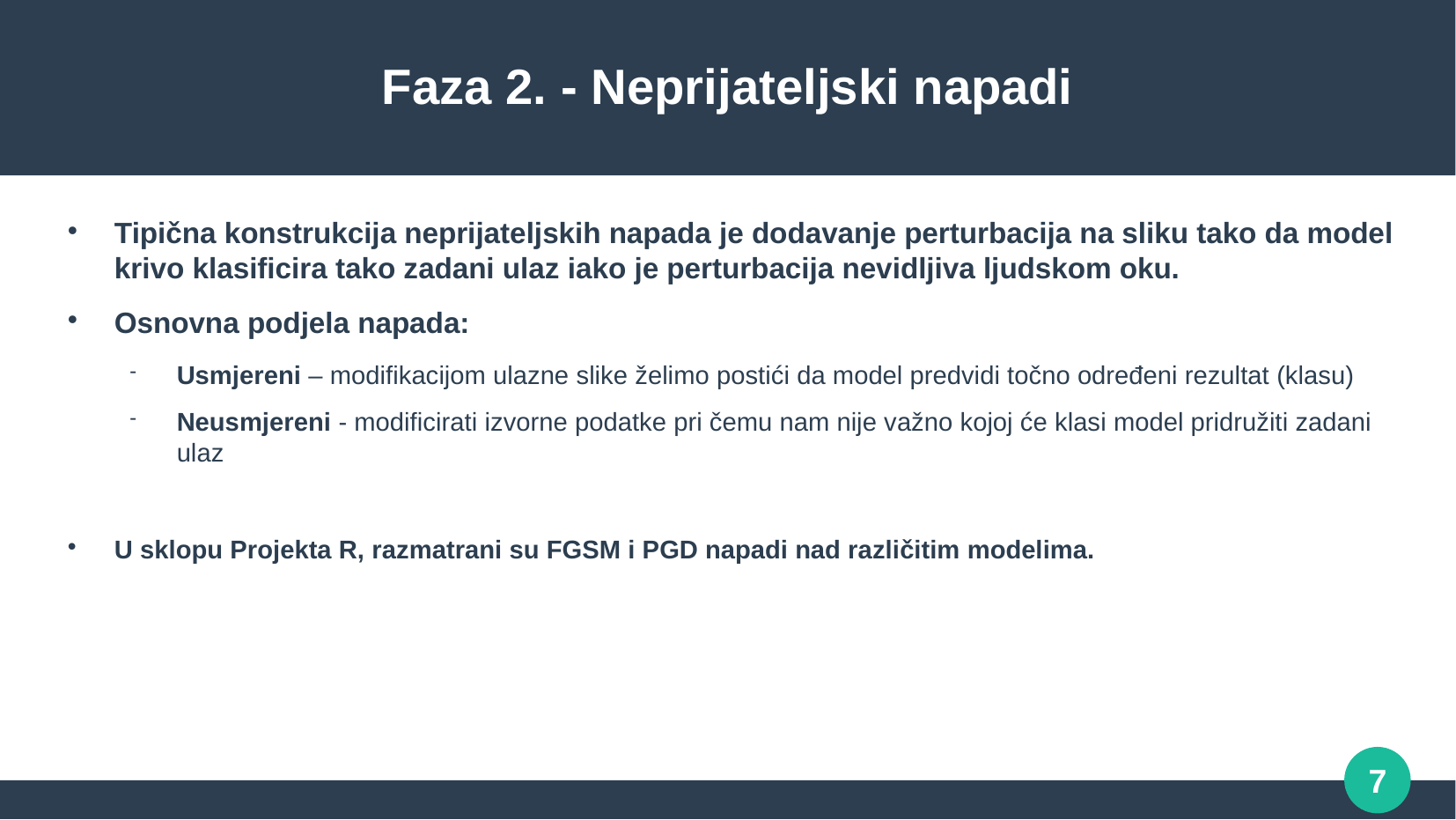

Faza 2. - Neprijateljski napadi
# Tipična konstrukcija neprijateljskih napada je dodavanje perturbacija na sliku tako da model krivo klasificira tako zadani ulaz iako je perturbacija nevidljiva ljudskom oku.
Osnovna podjela napada:
Usmjereni – modifikacijom ulazne slike želimo postići da model predvidi točno određeni rezultat (klasu)
Neusmjereni - modificirati izvorne podatke pri čemu nam nije važno kojoj će klasi model pridružiti zadani ulaz

U sklopu Projekta R, razmatrani su FGSM i PGD napadi nad različitim modelima.